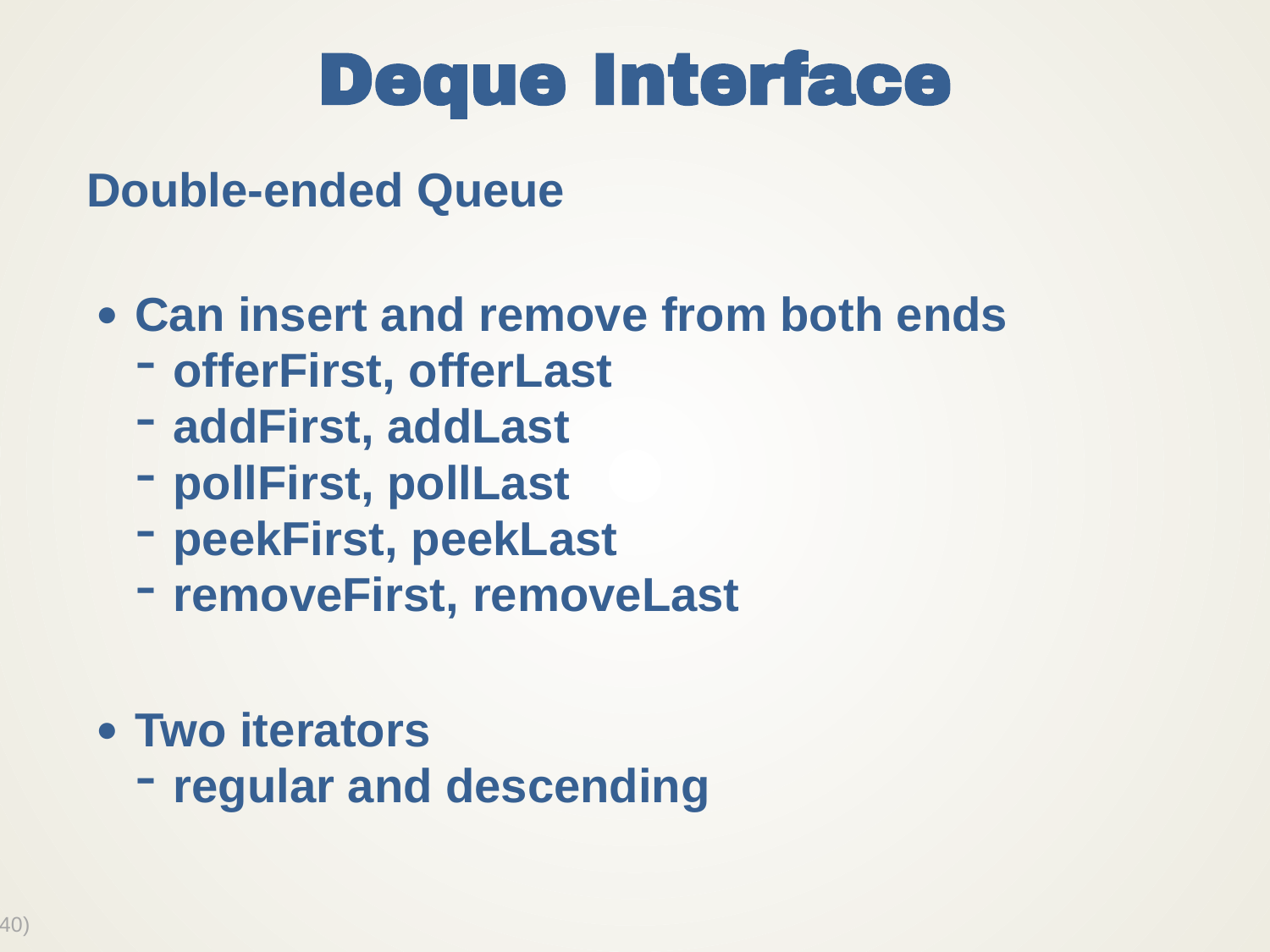

# Deque Interface
Double-ended Queue

Can insert and remove from both ends
offerFirst, offerLast
addFirst, addLast
pollFirst, pollLast
peekFirst, peekLast
removeFirst, removeLast

Two iterators
regular and descending